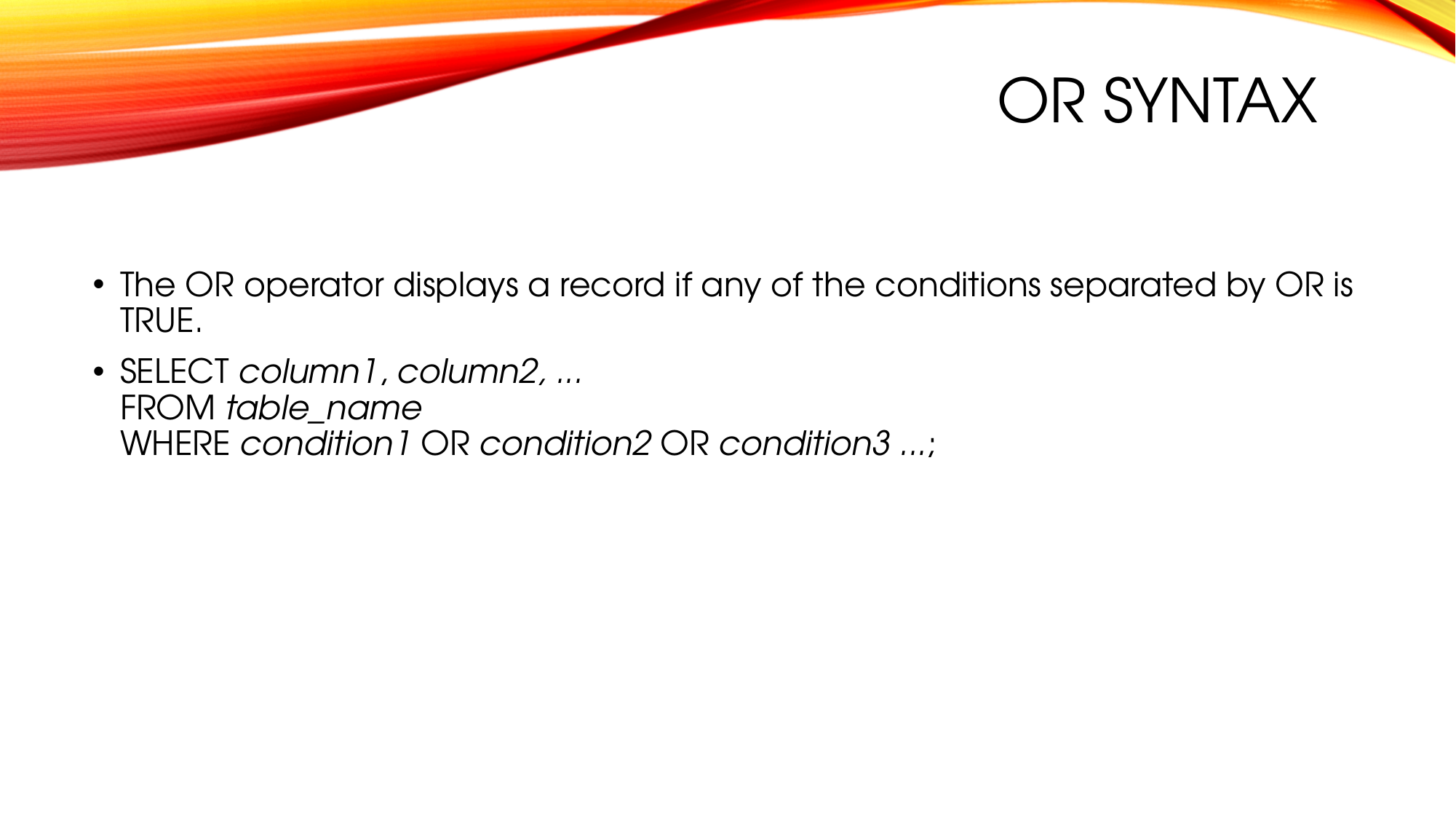

# OR Syntax
The OR operator displays a record if any of the conditions separated by OR is TRUE.
SELECT column1, column2, ...
FROM table_name
WHERE condition1 OR condition2 OR condition3 ...;